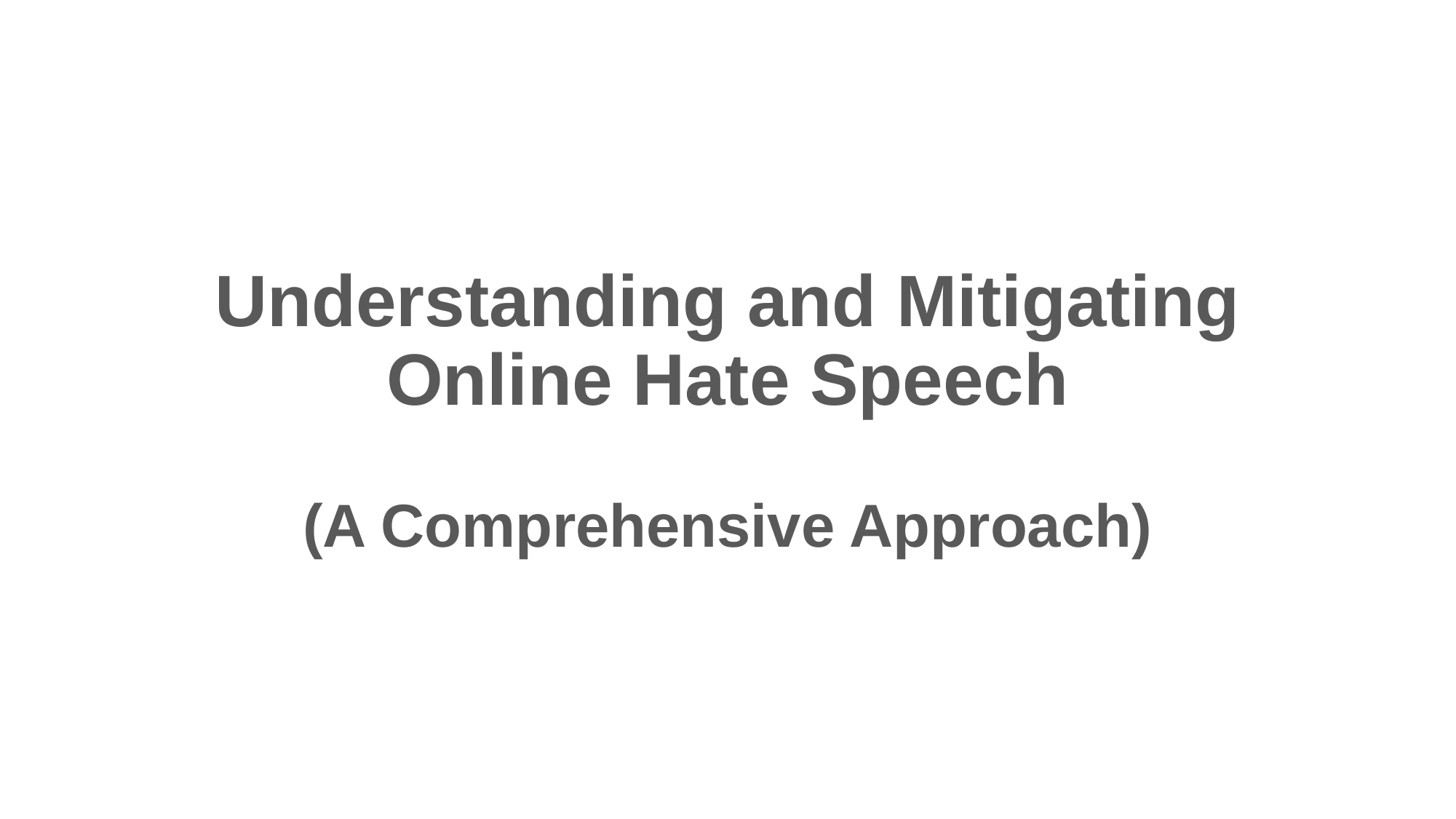

# Understanding and Mitigating Online Hate Speech
(A Comprehensive Approach)